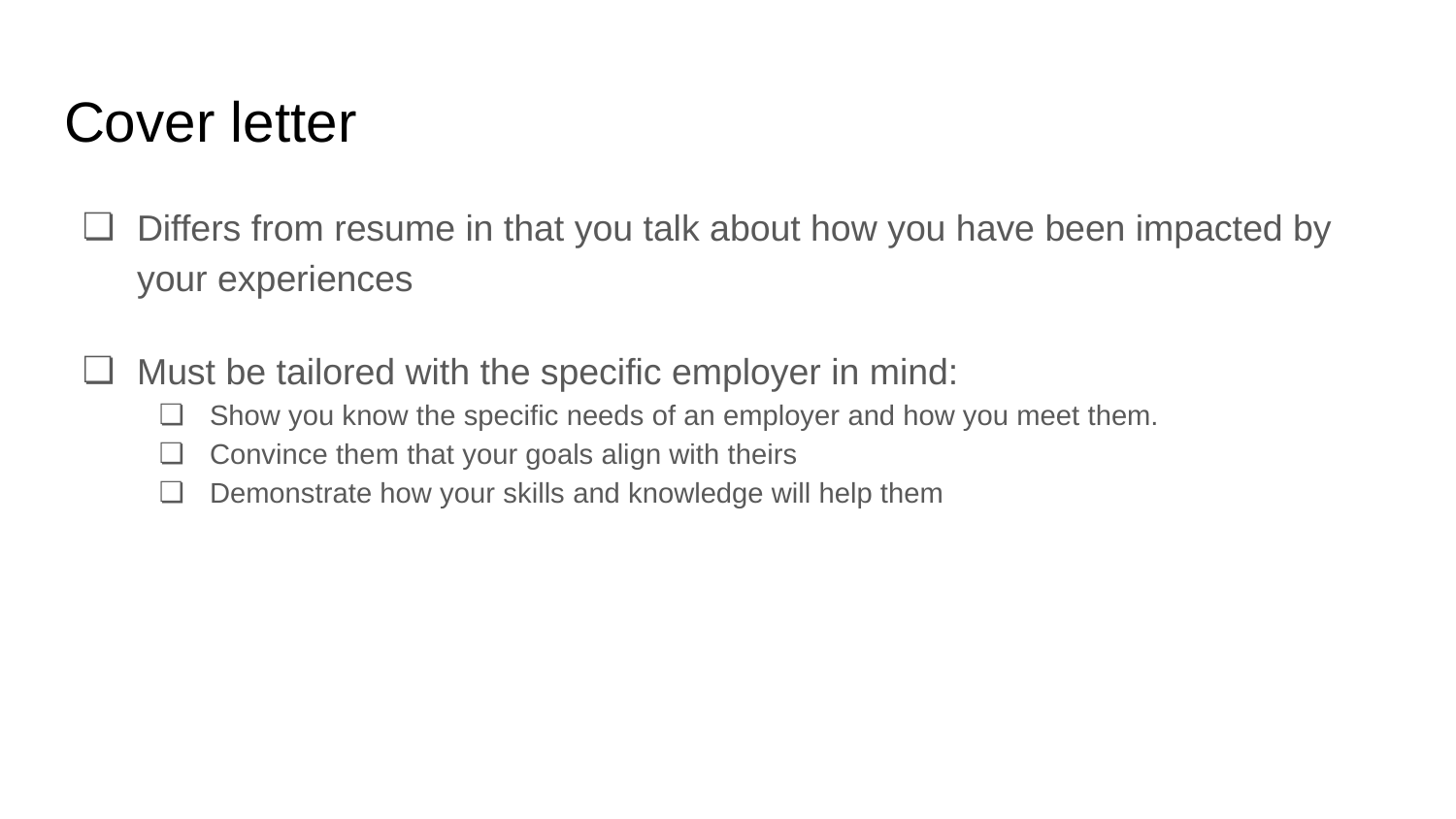

# Cover letter
Differs from resume in that you talk about how you have been impacted by your experiences
Must be tailored with the specific employer in mind:
Show you know the specific needs of an employer and how you meet them.
Convince them that your goals align with theirs
Demonstrate how your skills and knowledge will help them